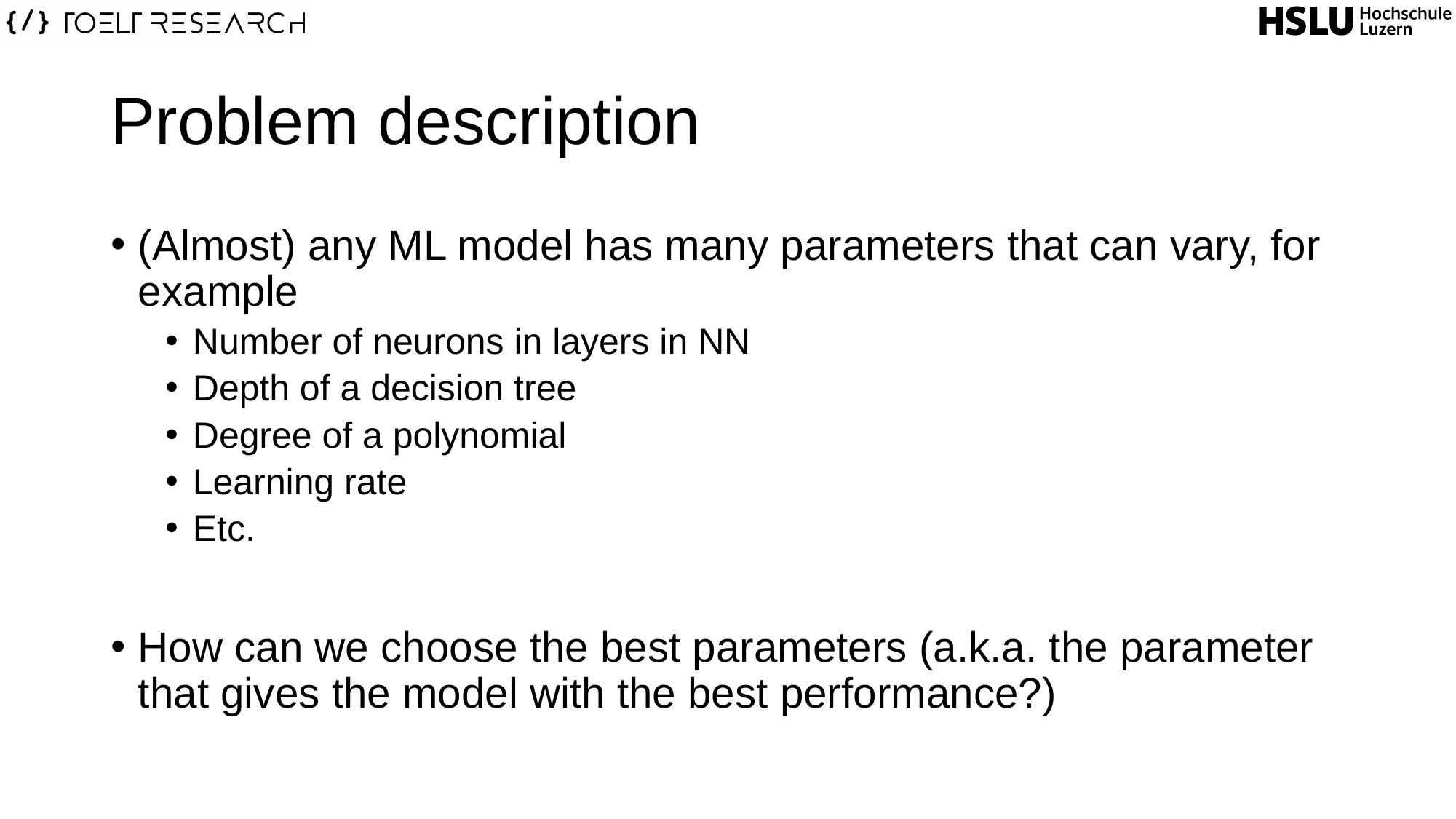

# Problem description
(Almost) any ML model has many parameters that can vary, for example
Number of neurons in layers in NN
Depth of a decision tree
Degree of a polynomial
Learning rate
Etc.

How can we choose the best parameters (a.k.a. the parameter that gives the model with the best performance?)